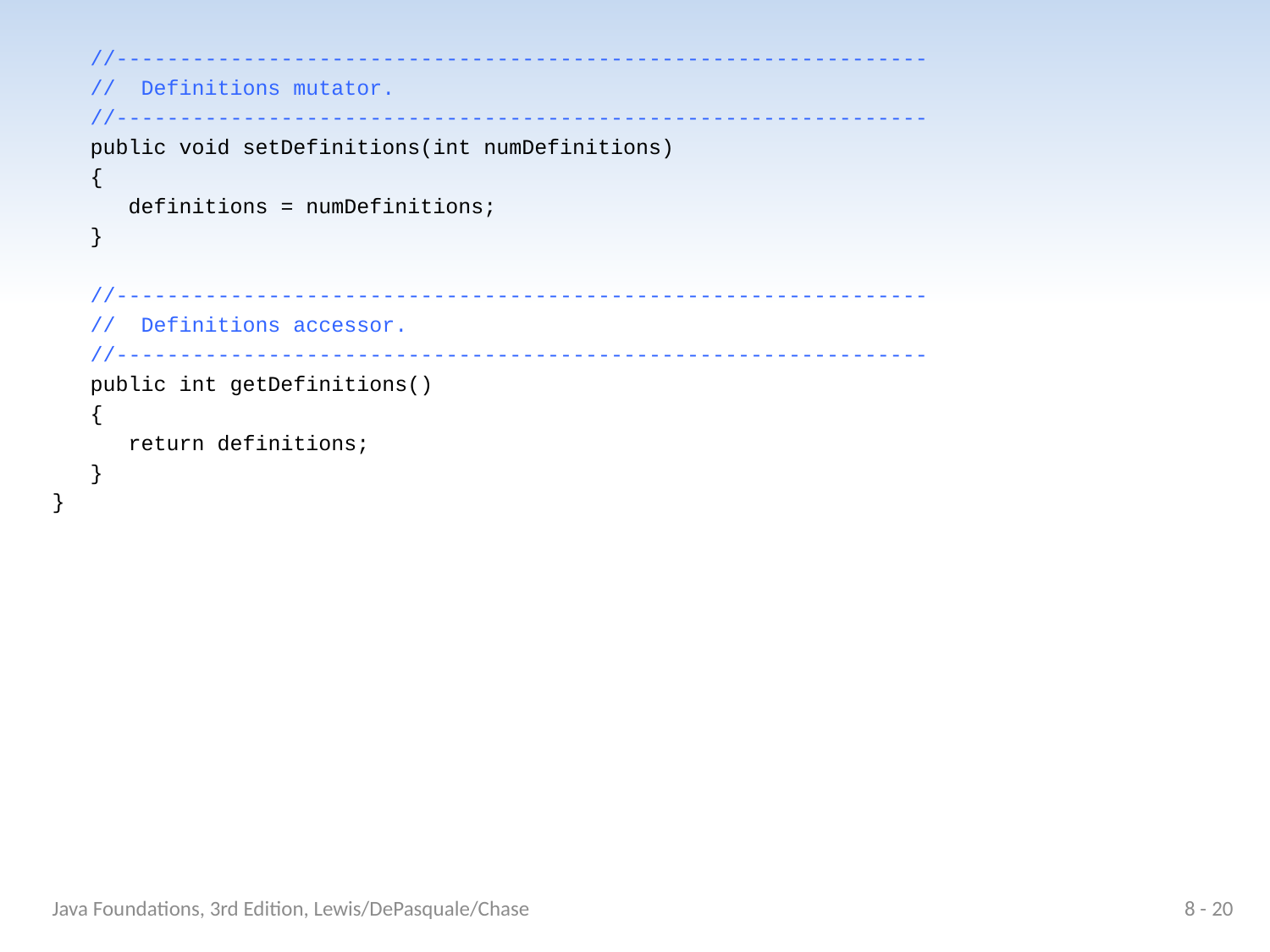

//----------------------------------------------------------------
   //  Definitions mutator.
   //----------------------------------------------------------------
   public void setDefinitions(int numDefinitions)
   {
      definitions = numDefinitions;
   }

   //----------------------------------------------------------------
   //  Definitions accessor.
   //----------------------------------------------------------------
   public int getDefinitions()
   {
      return definitions;
   }
}

Java Foundations, 3rd Edition, Lewis/DePasquale/Chase
8 - 20